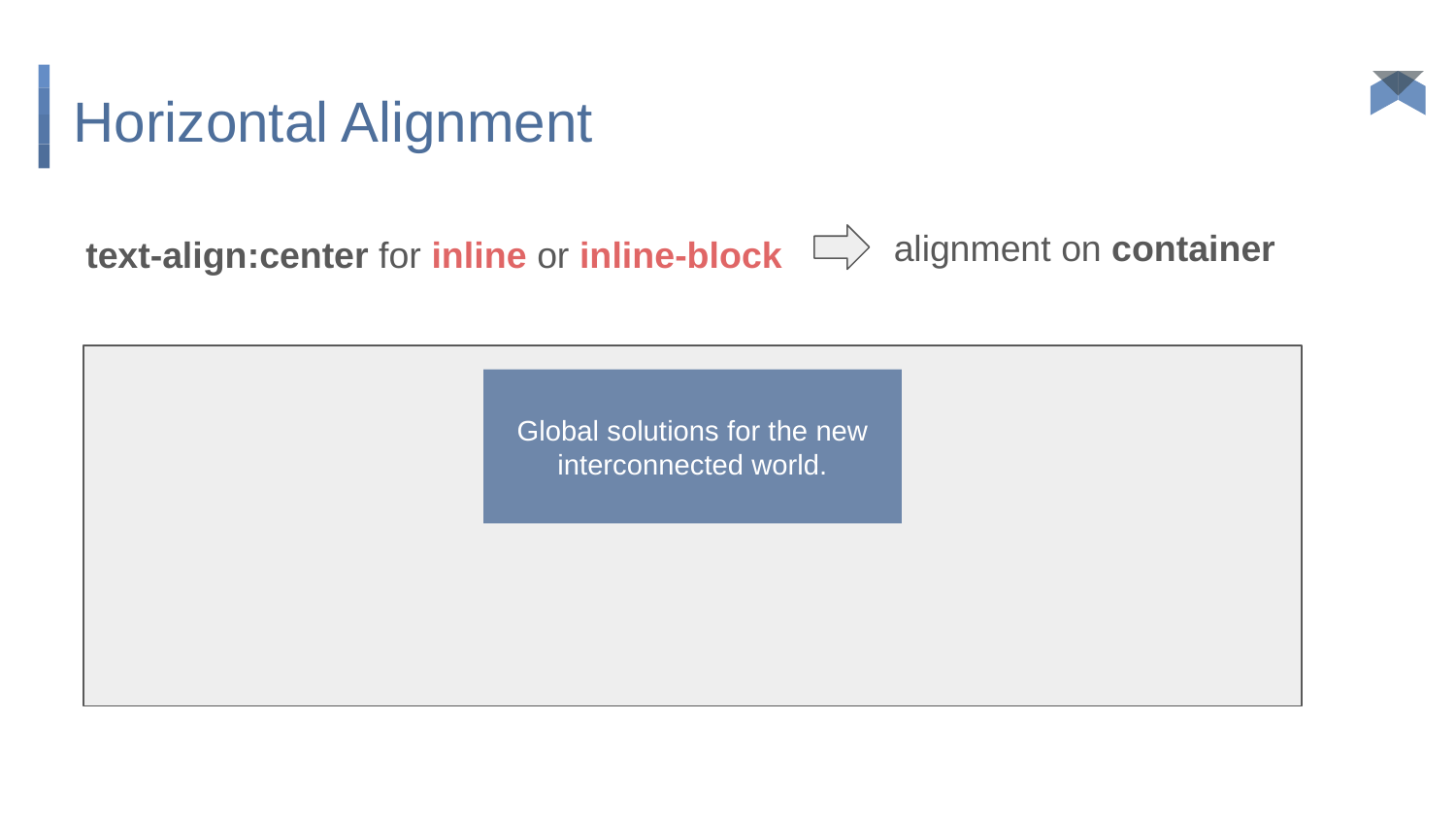

# Horizontal Alignment
text-align:center for inline or inline-block
alignment on container

Global solutions for the new interconnected world.